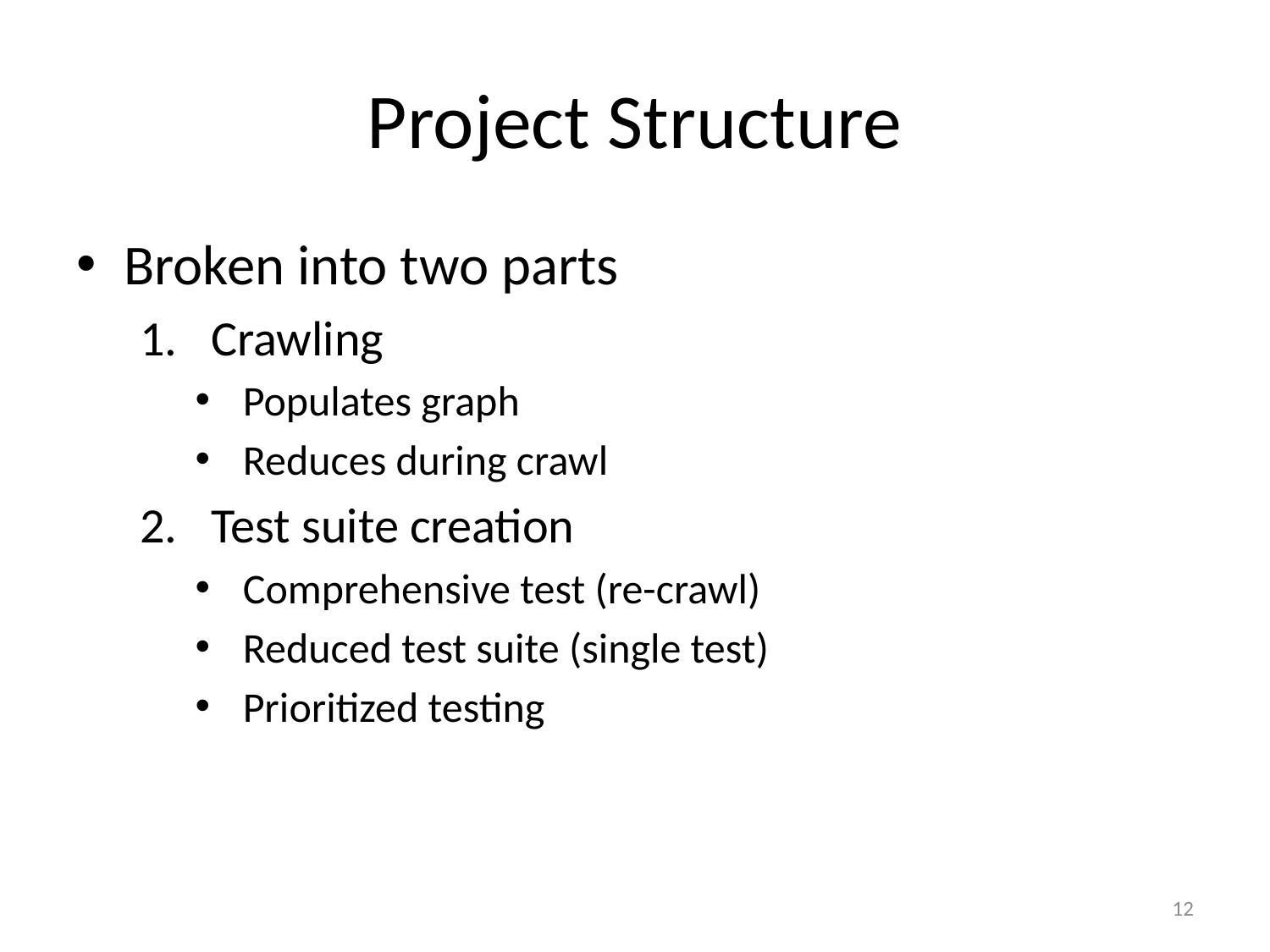

# Project Structure
Broken into two parts
Crawling
Populates graph
Reduces during crawl
Test suite creation
Comprehensive test (re-crawl)
Reduced test suite (single test)
Prioritized testing

12